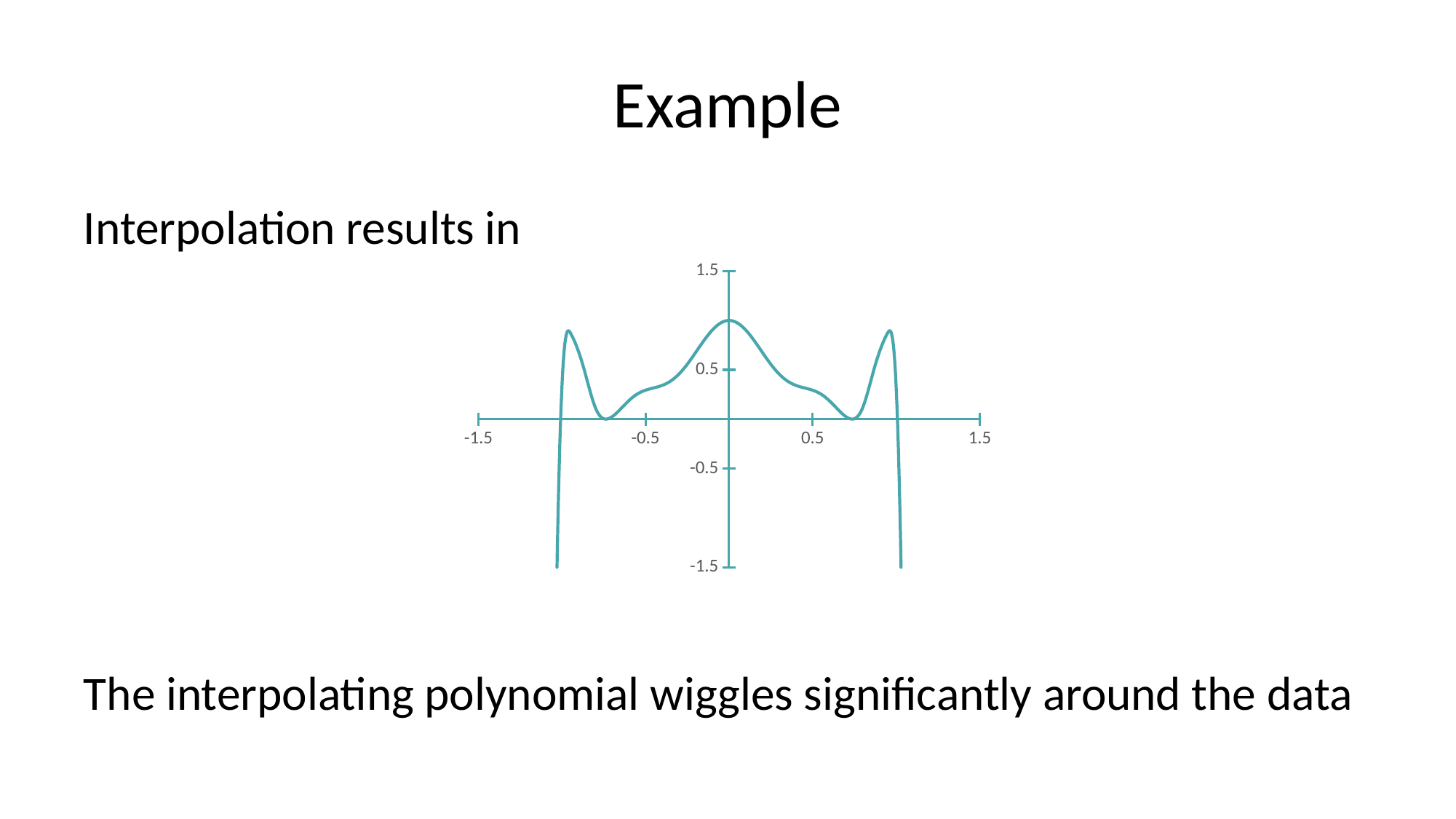

# Example
Interpolation results in

The interpolating polynomial wiggles significantly around the data

### Chart

| Category |  |  |
|---|---|---|